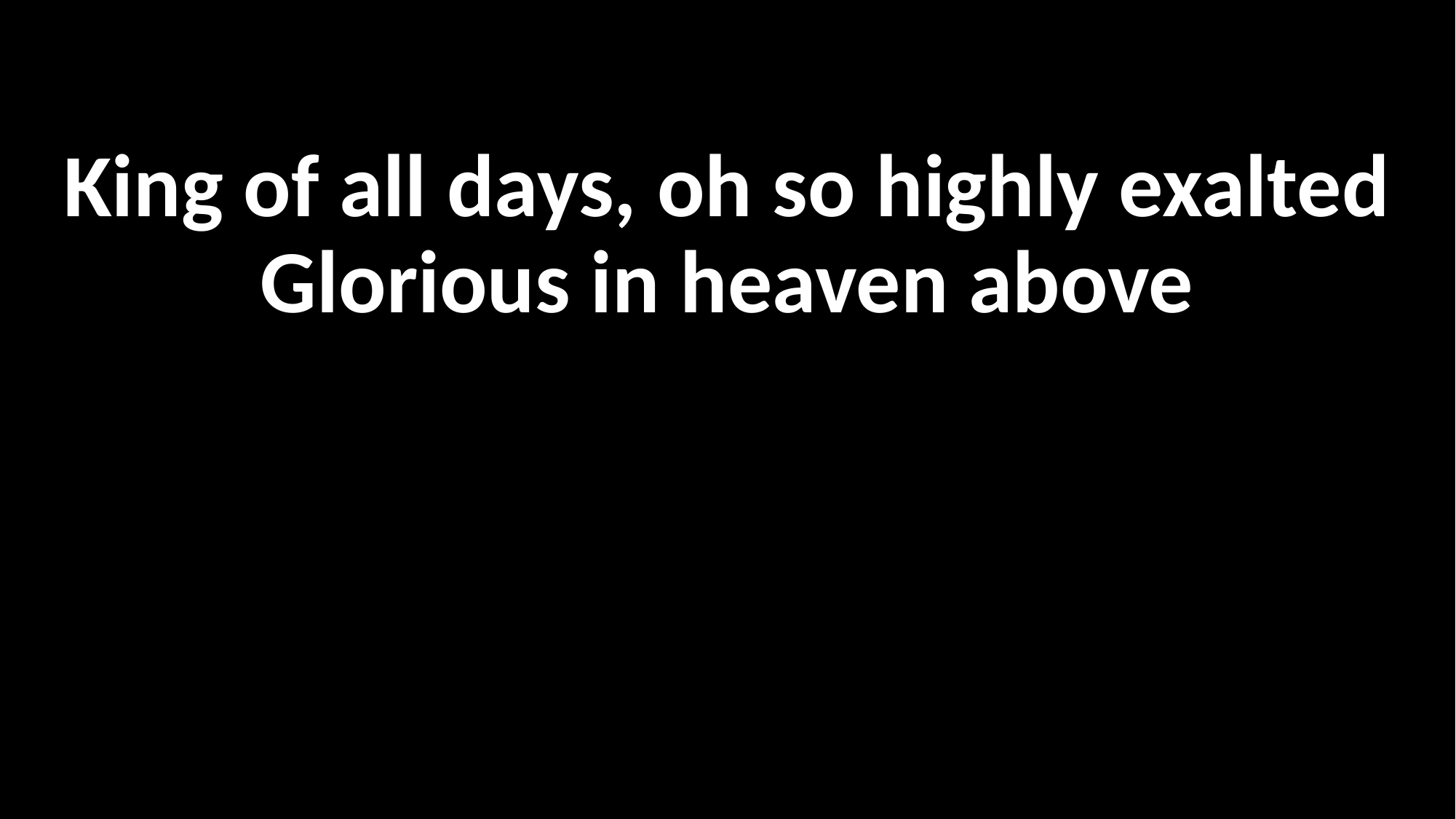

King of all days, oh so highly exalted
Glorious in heaven above
#